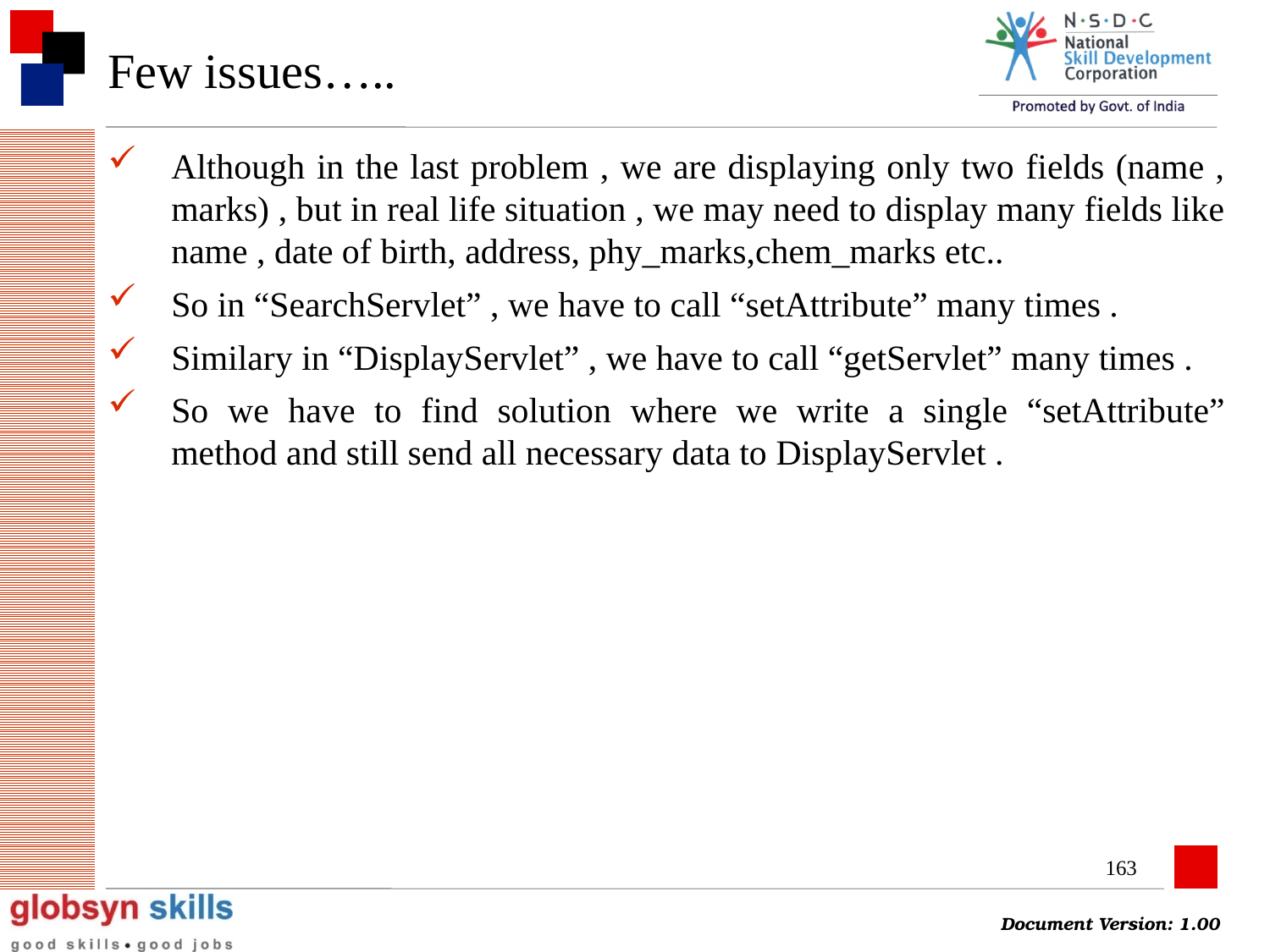

# Few issues…..
Although in the last problem , we are displaying only two fields (name , marks) , but in real life situation , we may need to display many fields like name , date of birth, address, phy_marks,chem_marks etc..
So in “SearchServlet” , we have to call “setAttribute” many times .
Similary in “DisplayServlet” , we have to call “getServlet” many times .
So we have to find solution where we write a single “setAttribute” method and still send all necessary data to DisplayServlet .